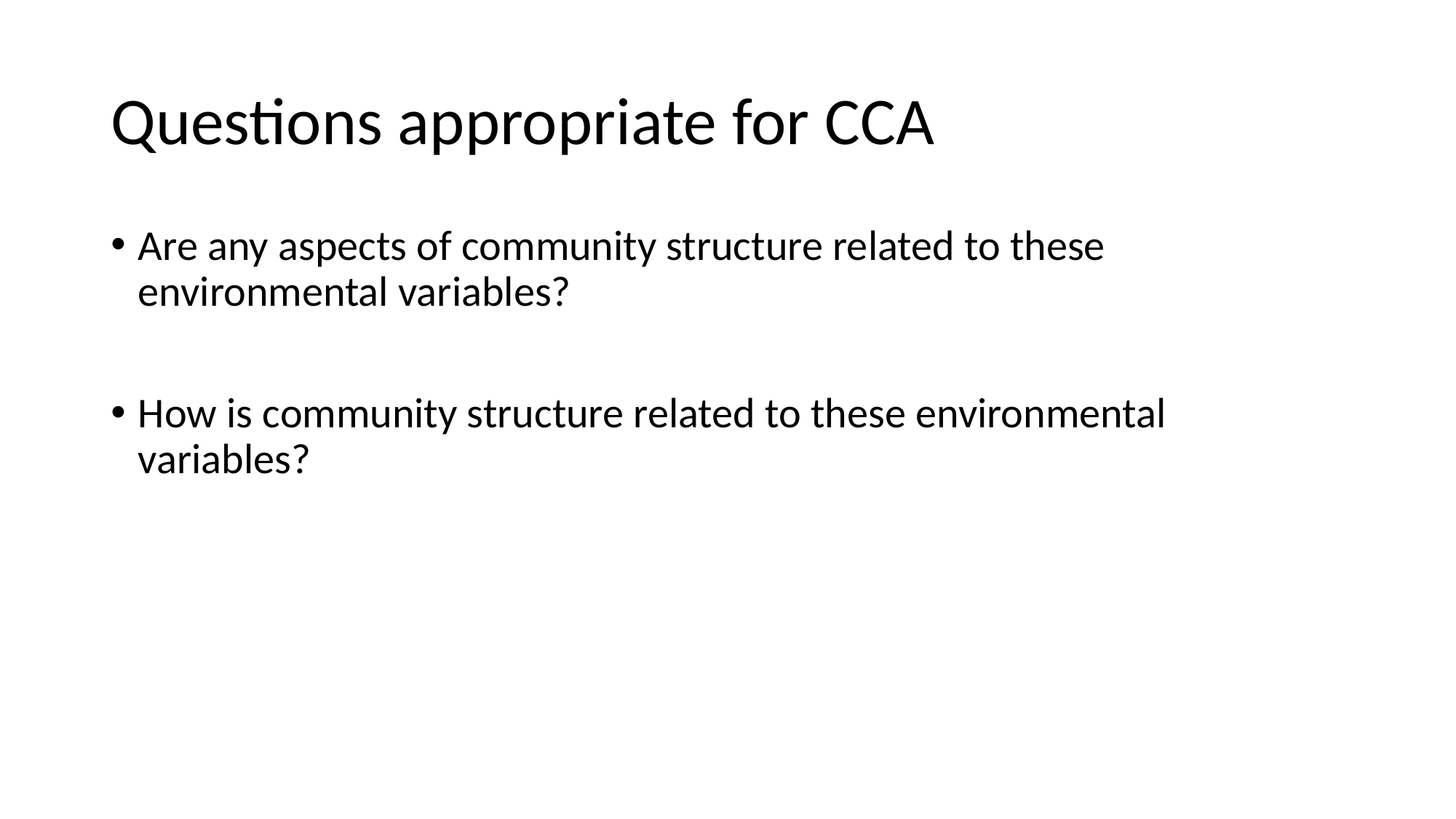

# Questions appropriate for CCA
Are any aspects of community structure related to these environmental variables?

How is community structure related to these environmental variables?